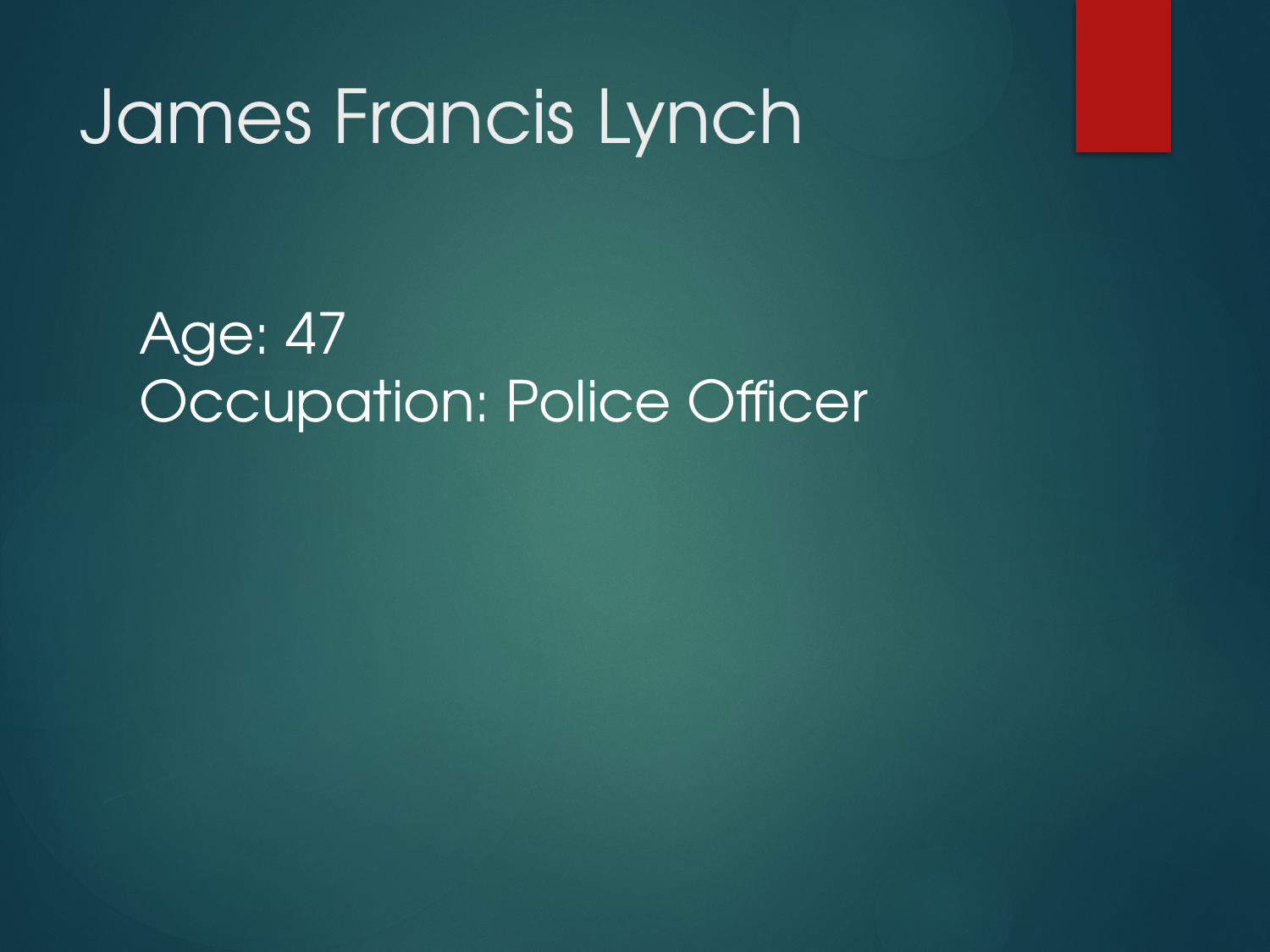

# James Francis Lynch

Age: 47
Occupation: Police Officer